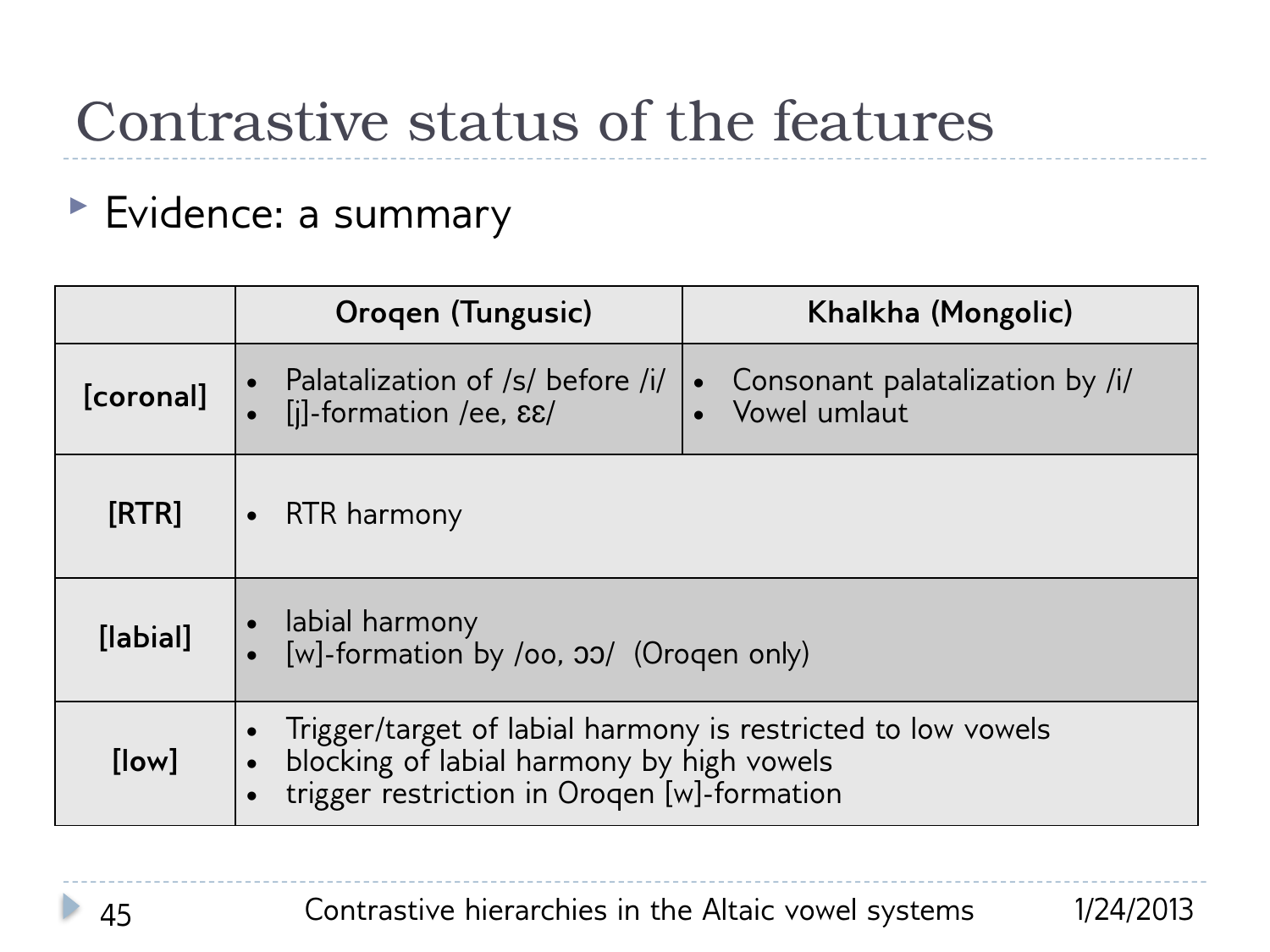

# Contrastive status of the features
Evidence: a summary
|  | Oroqen (Tungusic) | Khalkha (Mongolic) |
| --- | --- | --- |
| [coronal] | Palatalization of /s/ before /i/ [j]-formation /ee, ɛɛ/ | Consonant palatalization by /i/ Vowel umlaut |
| [RTR] | RTR harmony |  |
| [labial] | labial harmony [w]-formation by /oo, ɔɔ/ (Oroqen only) |  |
| [low] | Trigger/target of labial harmony is restricted to low vowels blocking of labial harmony by high vowels trigger restriction in Oroqen [w]-formation |  |
Contrastive hierarchies in the Altaic vowel systems
1/24/2013
45